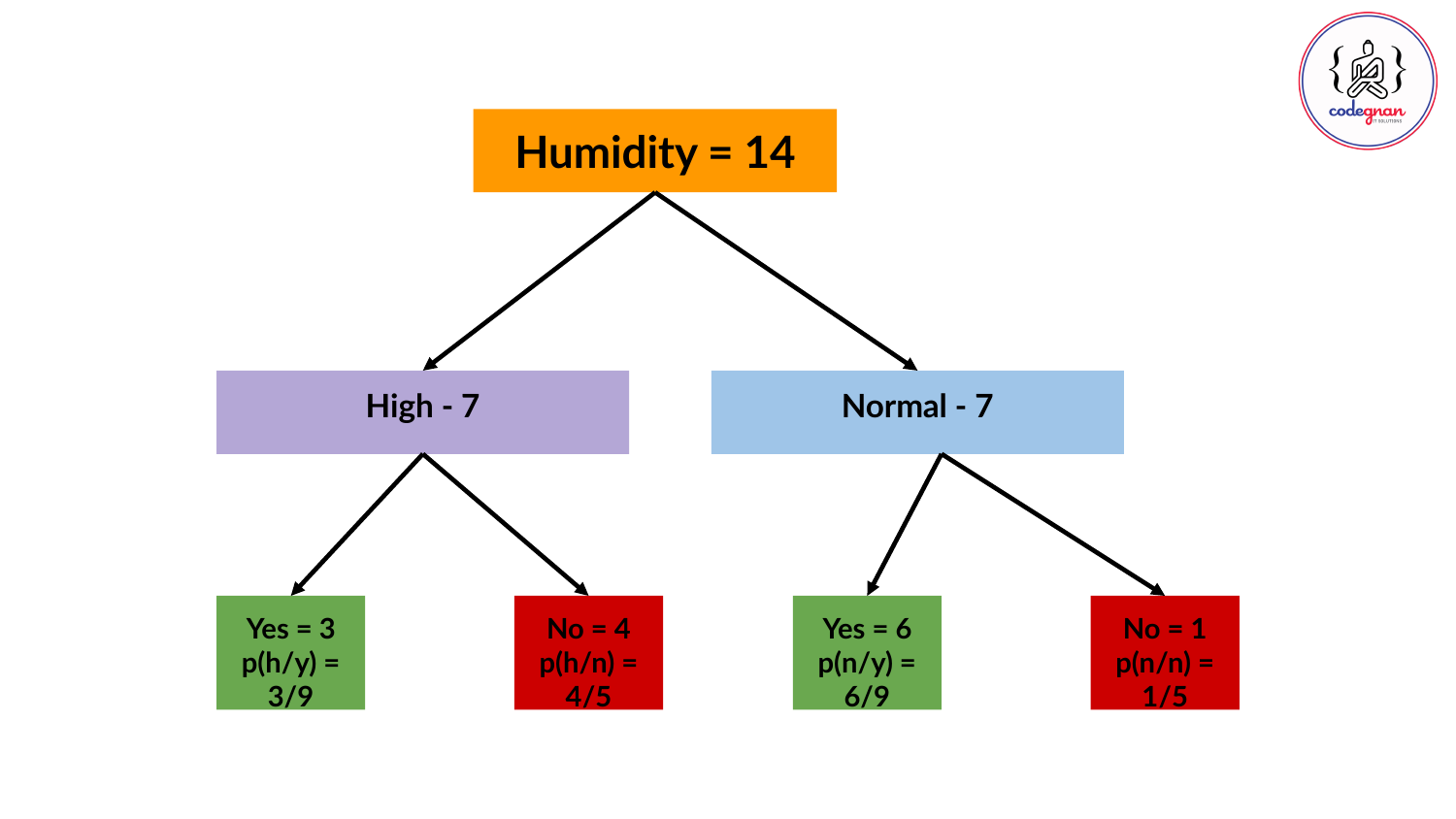

Humidity = 14
High - 7
Normal - 7
Yes = 3
p(h/y) = 3/9
No = 4
p(h/n) = 4/5
Yes = 6
p(n/y) = 6/9
No = 1
p(n/n) = 1/5